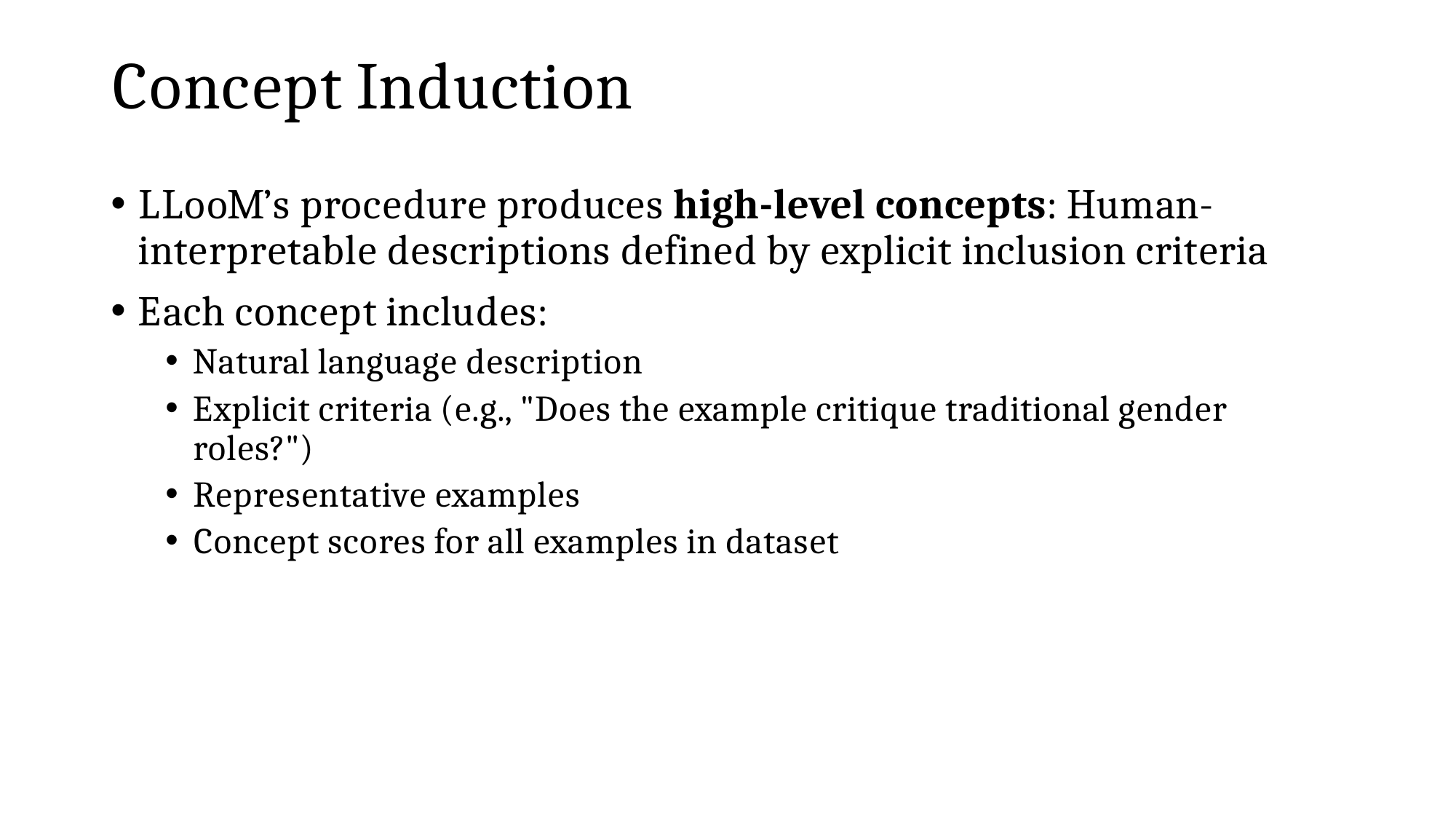

# Concept Induction
LLooM’s procedure produces high-level concepts: Human-interpretable descriptions defined by explicit inclusion criteria
Each concept includes:
Natural language description
Explicit criteria (e.g., "Does the example critique traditional gender roles?")
Representative examples
Concept scores for all examples in dataset